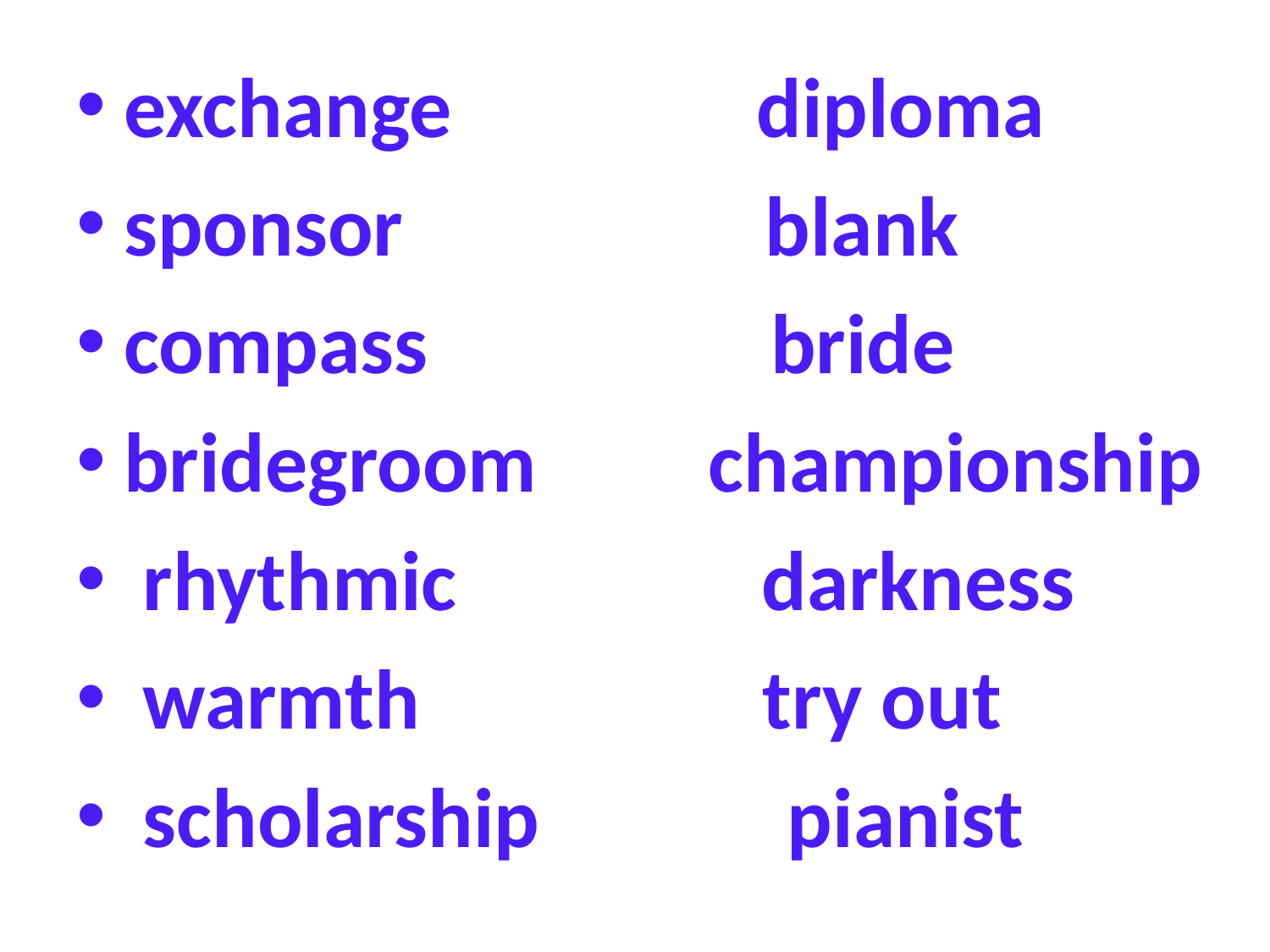

exchange                diploma
sponsor                   blank
compass                  bride
bridegroom         championship
 rhythmic                darkness
 warmth                  try out
 scholarship             pianist